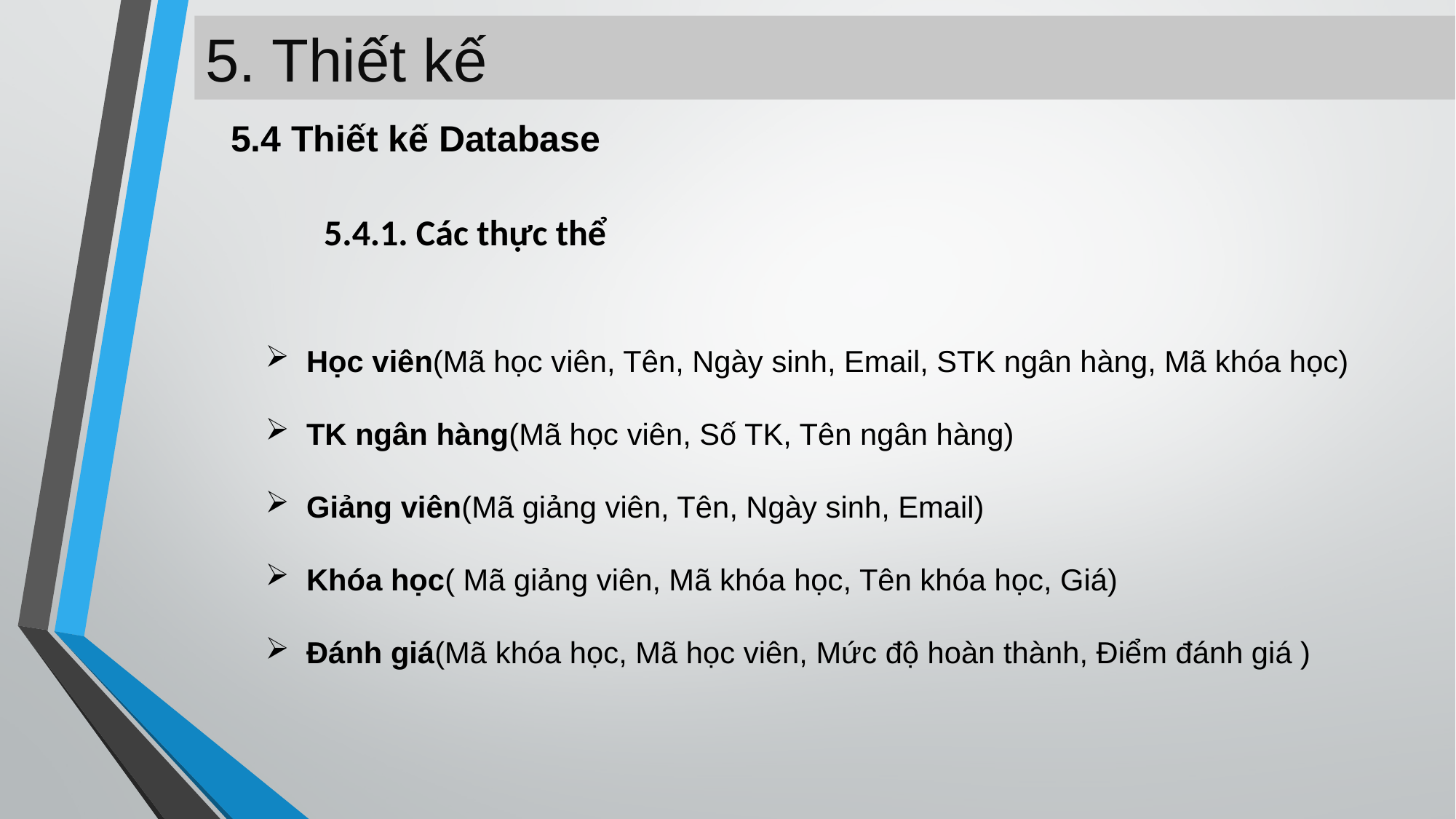

5. Thiết kế
5.4 Thiết kế Database

5.4.1. Các thực thể
Học viên(Mã học viên, Tên, Ngày sinh, Email, STK ngân hàng, Mã khóa học)
TK ngân hàng(Mã học viên, Số TK, Tên ngân hàng)
Giảng viên(Mã giảng viên, Tên, Ngày sinh, Email)
Khóa học( Mã giảng viên, Mã khóa học, Tên khóa học, Giá)
Đánh giá(Mã khóa học, Mã học viên, Mức độ hoàn thành, Điểm đánh giá )